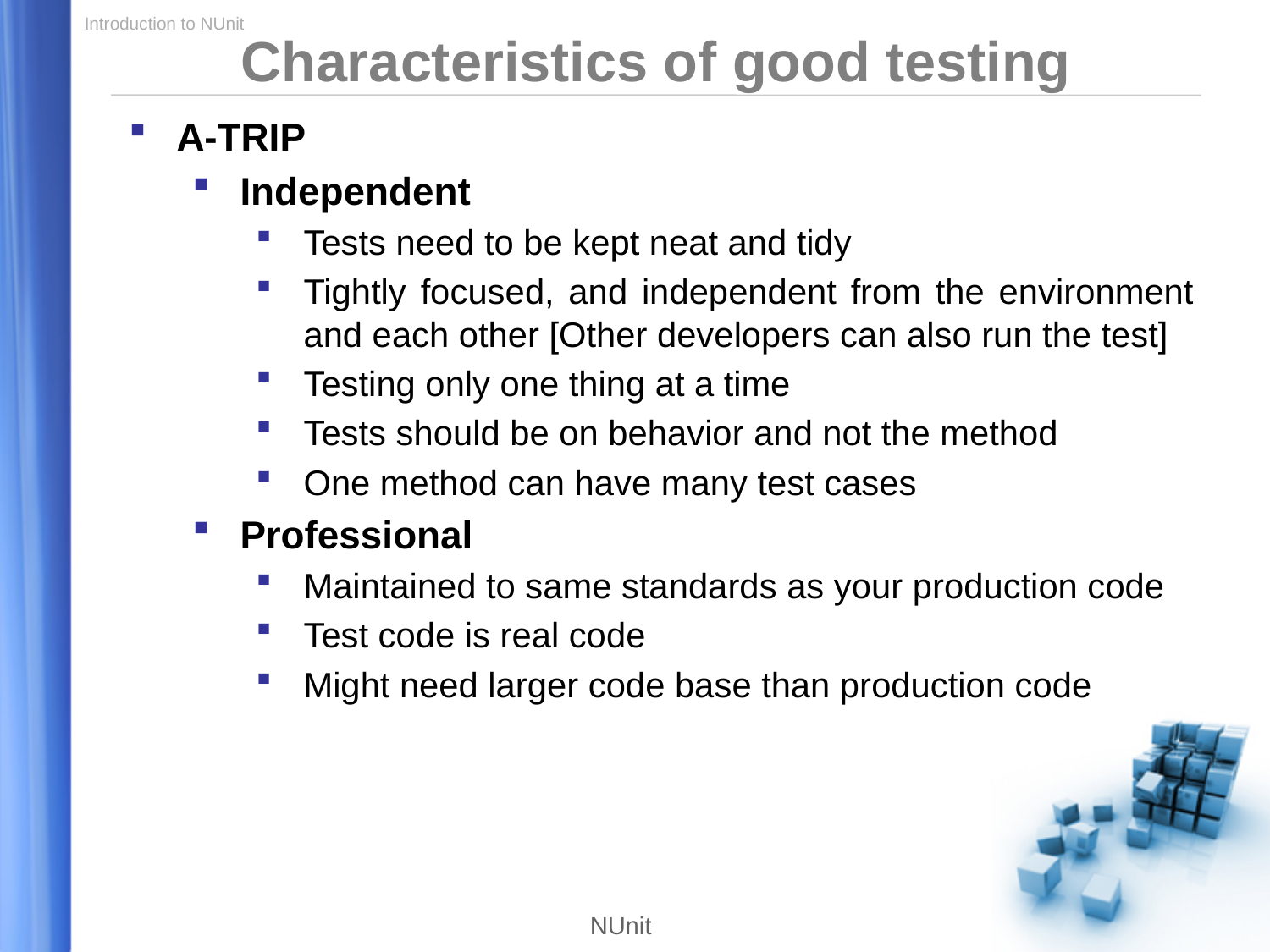

Characteristics of good testing
A-TRIP
Independent
Tests need to be kept neat and tidy
Tightly focused, and independent from the environment and each other [Other developers can also run the test]
Testing only one thing at a time
Tests should be on behavior and not the method
One method can have many test cases
Professional
Maintained to same standards as your production code
Test code is real code
Might need larger code base than production code